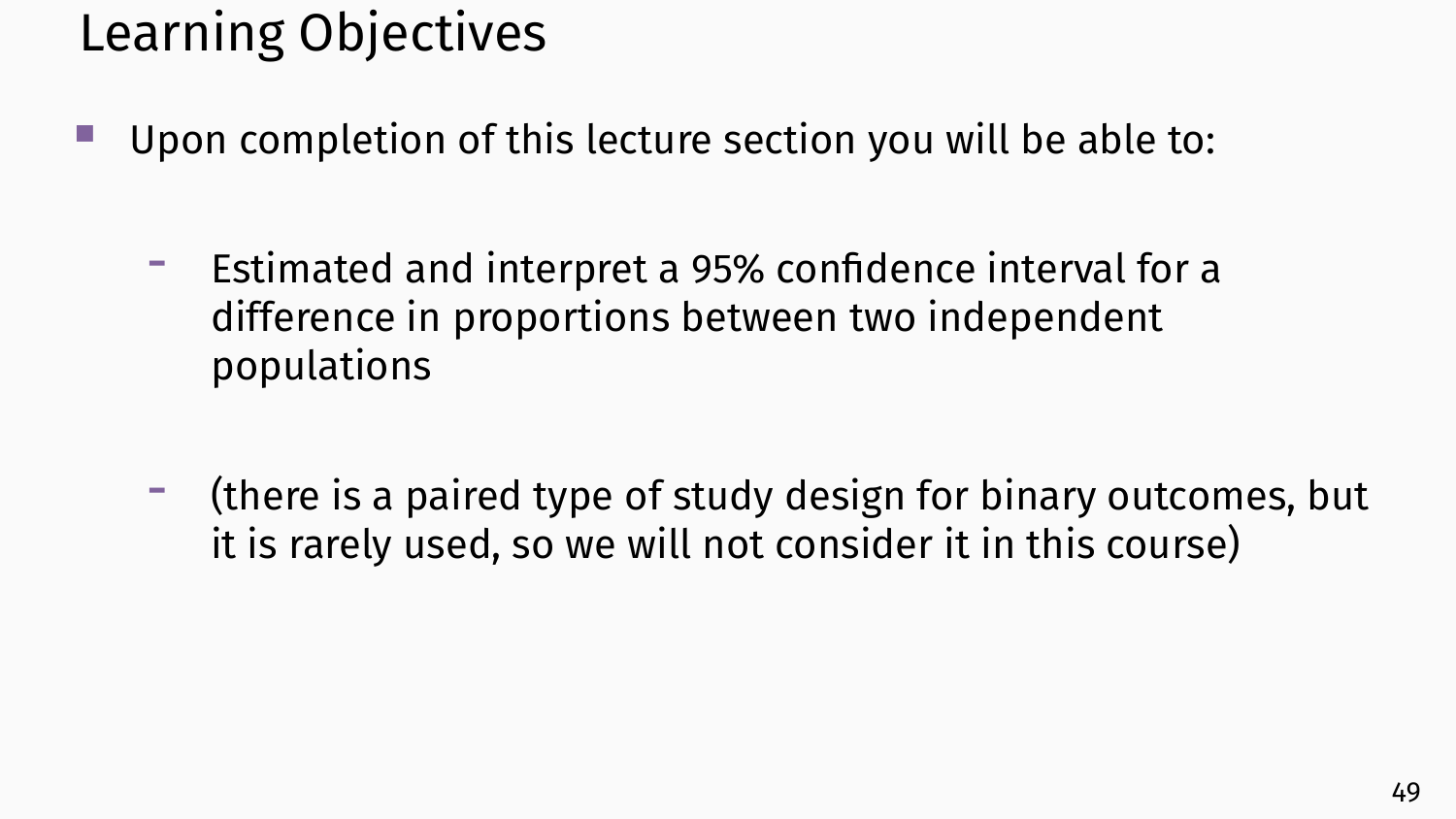

# Learning Objectives
Upon completion of this lecture section you will be able to:

Estimated and interpret a 95% confidence interval for a difference in proportions between two independent populations

(there is a paired type of study design for binary outcomes, but it is rarely used, so we will not consider it in this course)

49